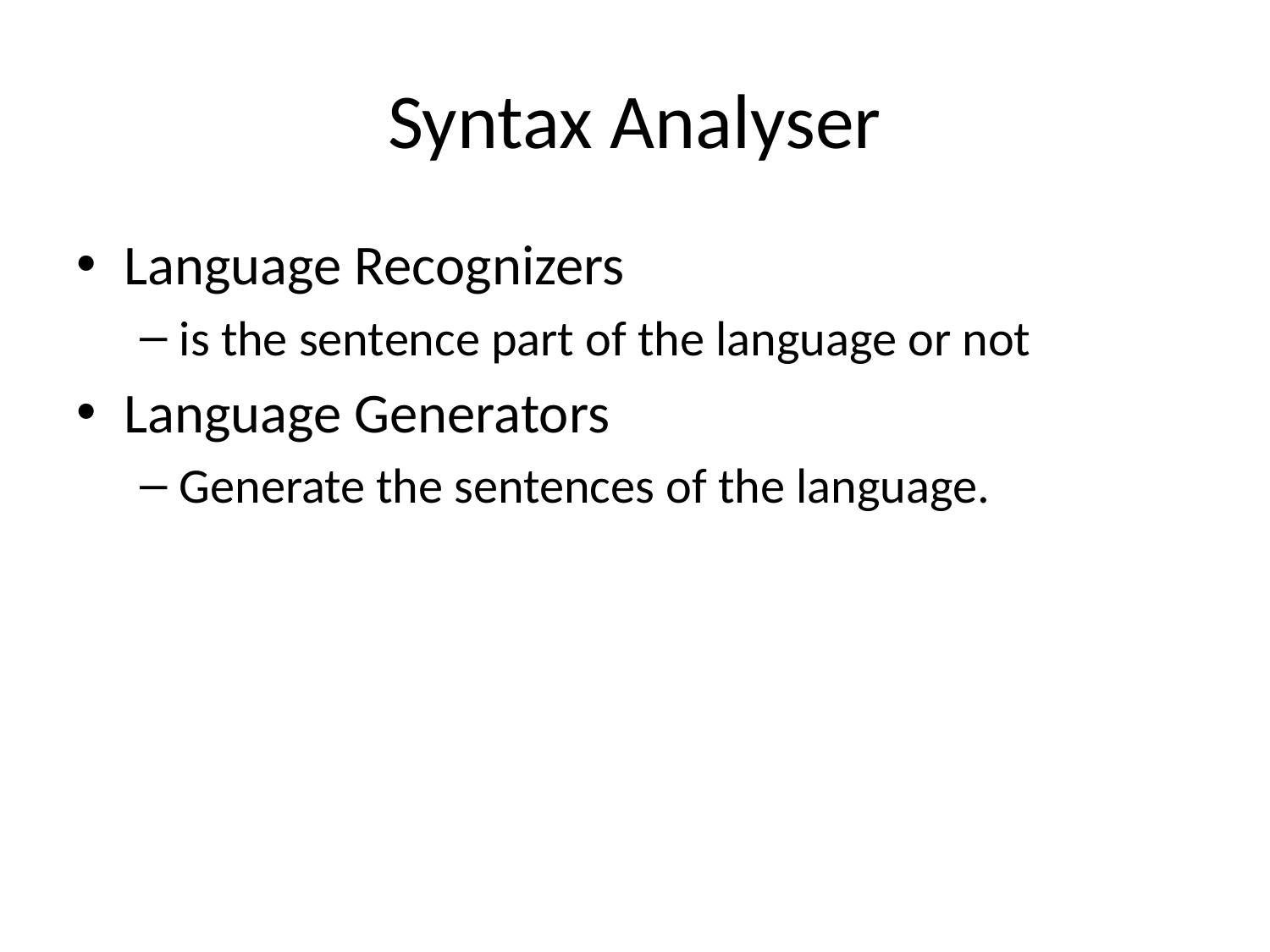

# Syntax Analyser
Language Recognizers
is the sentence part of the language or not
Language Generators
Generate the sentences of the language.